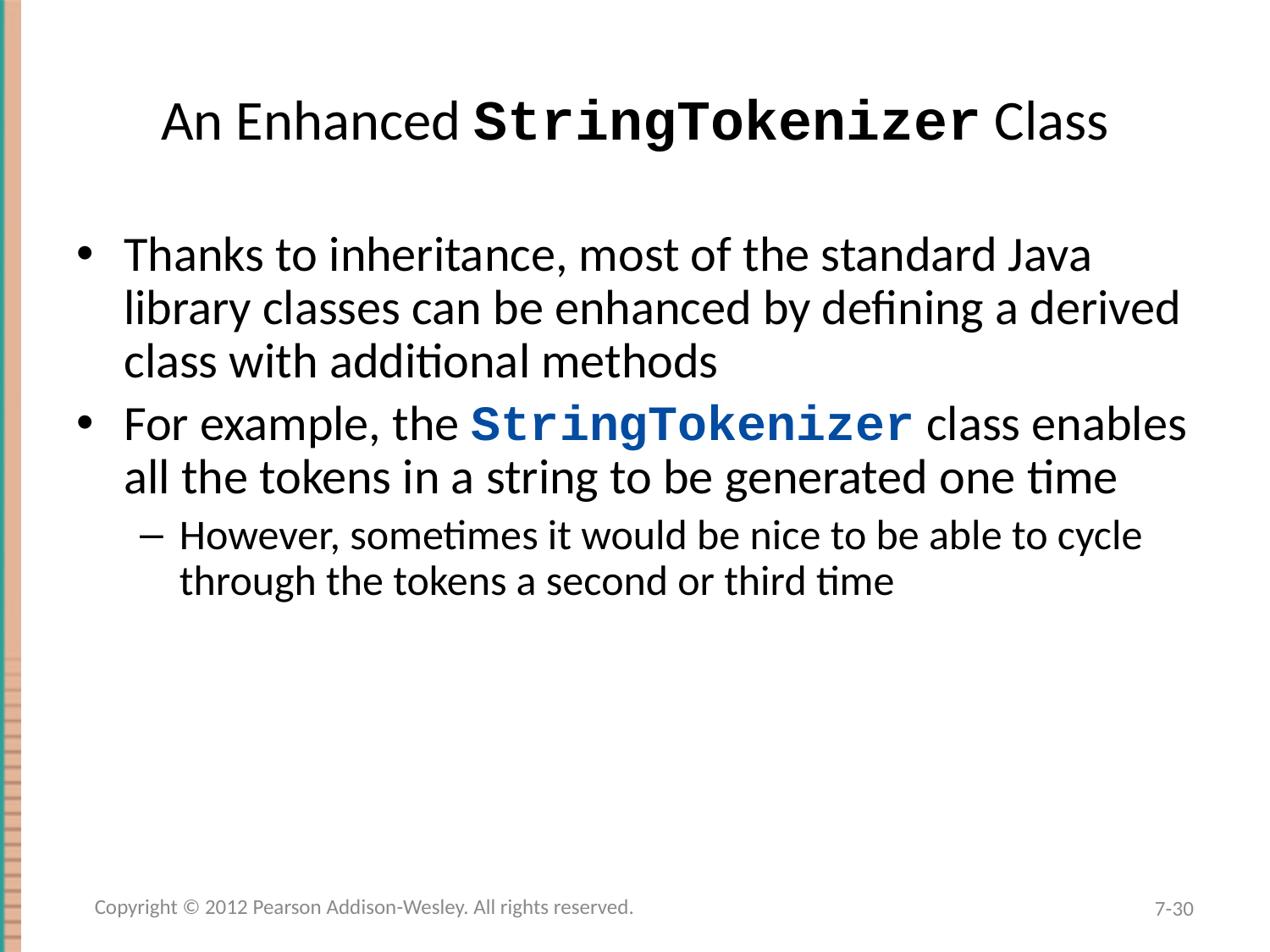

# An Enhanced StringTokenizer Class
Thanks to inheritance, most of the standard Java library classes can be enhanced by defining a derived class with additional methods
For example, the StringTokenizer class enables all the tokens in a string to be generated one time
However, sometimes it would be nice to be able to cycle through the tokens a second or third time
Copyright © 2012 Pearson Addison-Wesley. All rights reserved.
7-30